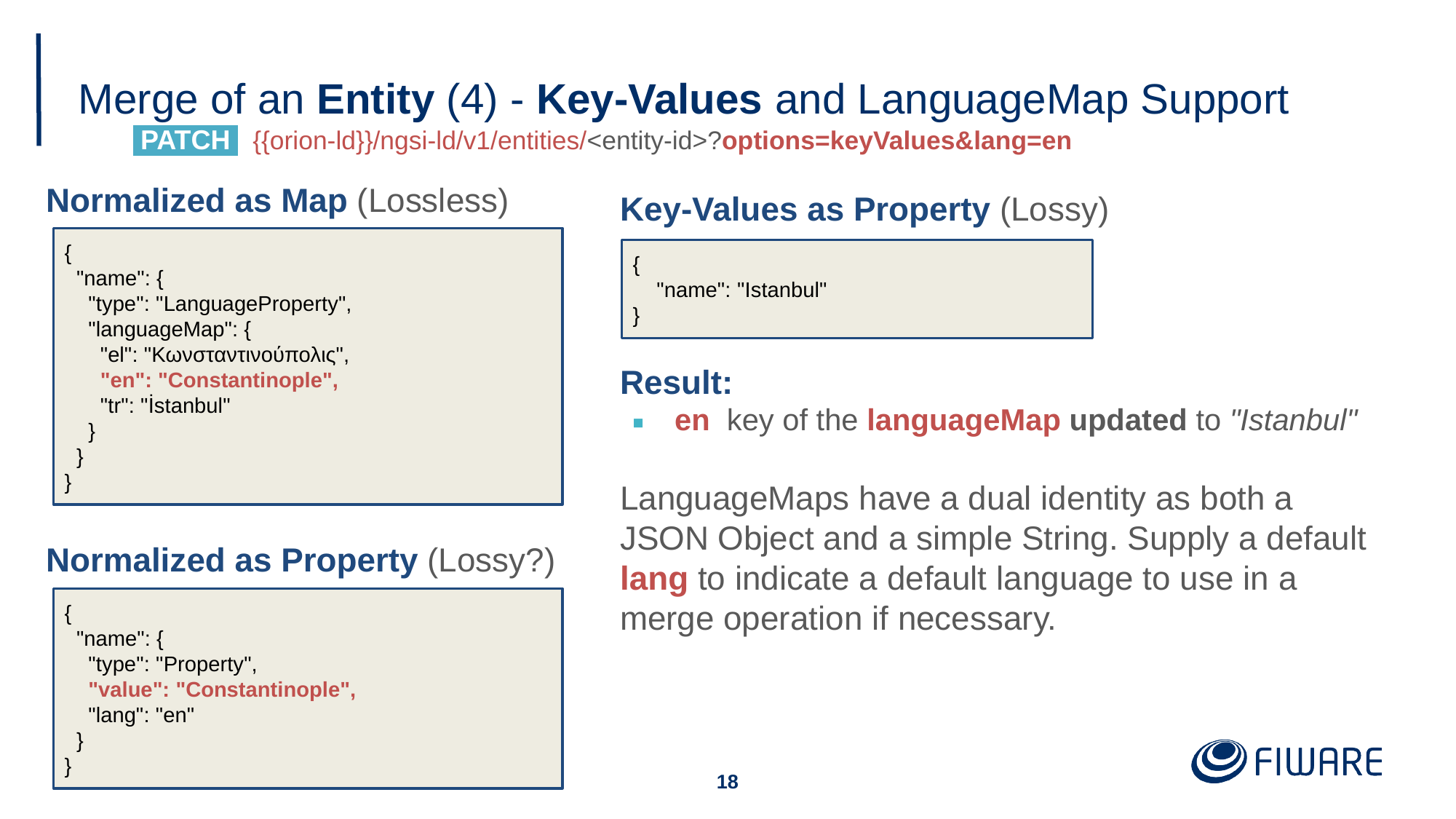

# Merge of an Entity (4) - Key-Values and LanguageMap Support
 PATCH . {{orion-ld}}/ngsi-ld/v1/entities/<entity-id>?options=keyValues&lang=en
Normalized as Map (Lossless)

Normalized as Property (Lossy?)
Key-Values as Property (Lossy)

Result:
en  key of the languageMap updated to "Istanbul"

LanguageMaps have a dual identity as both a JSON Object and a simple String. Supply a default lang to indicate a default language to use in a merge operation if necessary.
{
  "name": {
    "type": "LanguageProperty",
    "languageMap": {
      "el": "Κωνσταντινούπολις",
      "en": "Constantinople",
      "tr": "İstanbul"
    }
  }
}
{
    "name": "Istanbul"
}
{
  "name": {
    "type": "Property",
    "value": "Constantinople",
    "lang": "en"
  }
}
18